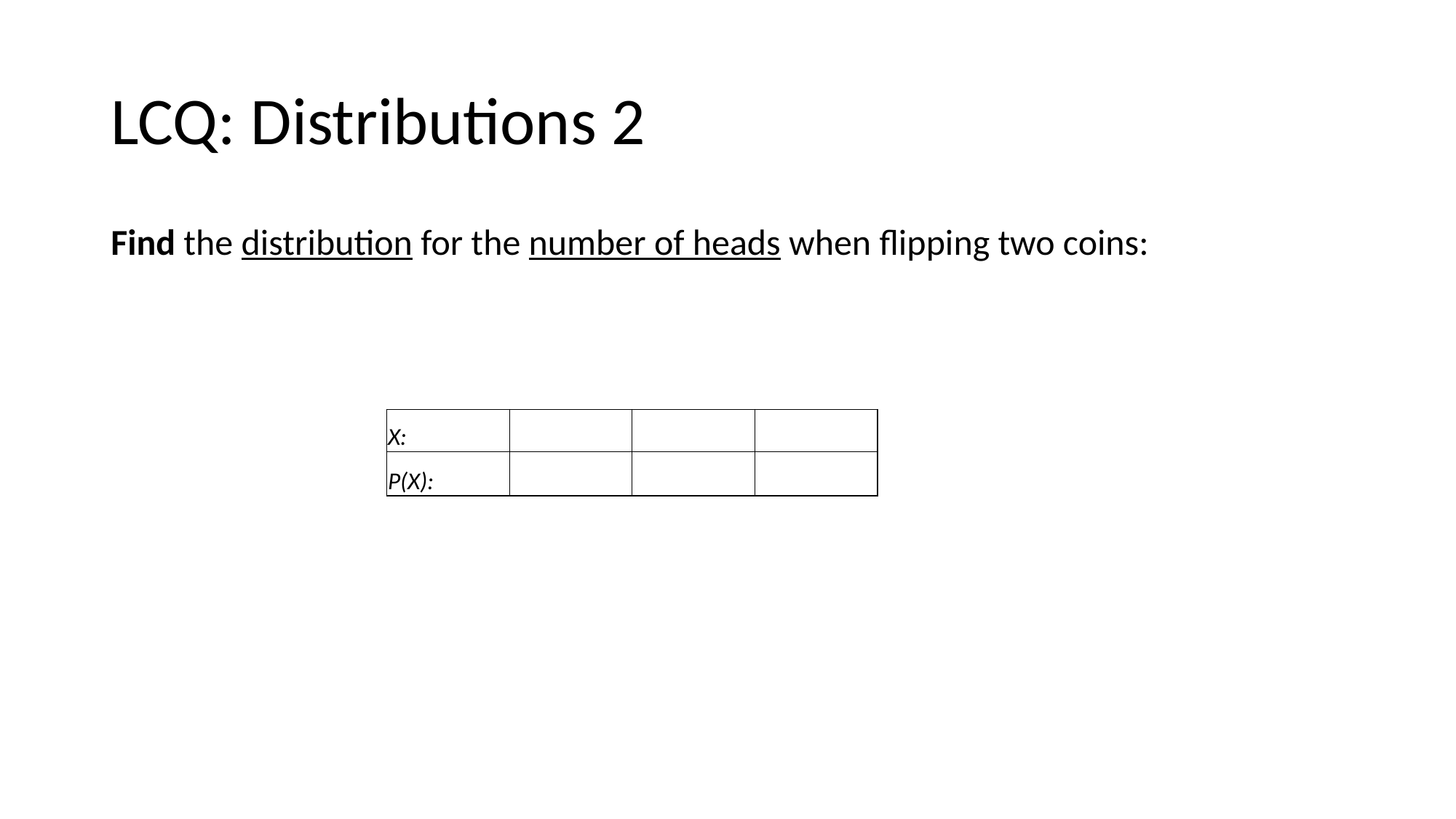

# LCQ: Distributions 2
Find the distribution for the number of heads when flipping two coins:

| X: |  |  |  |
| --- | --- | --- | --- |
| P(X): |  |  |  |